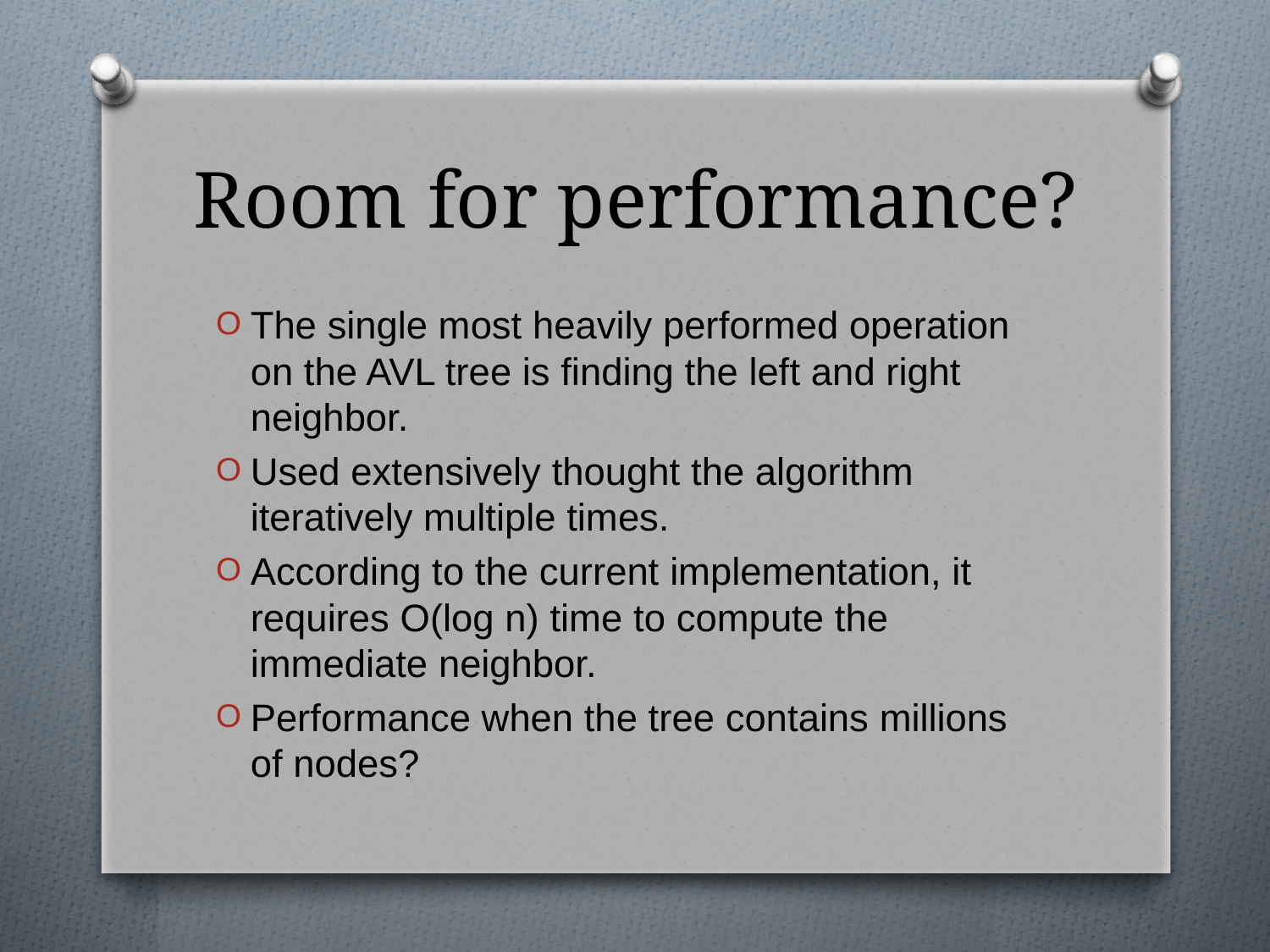

# Room for performance?
The single most heavily performed operation on the AVL tree is finding the left and right neighbor.
Used extensively thought the algorithm iteratively multiple times.
According to the current implementation, it requires O(log n) time to compute the immediate neighbor.
Performance when the tree contains millions of nodes?